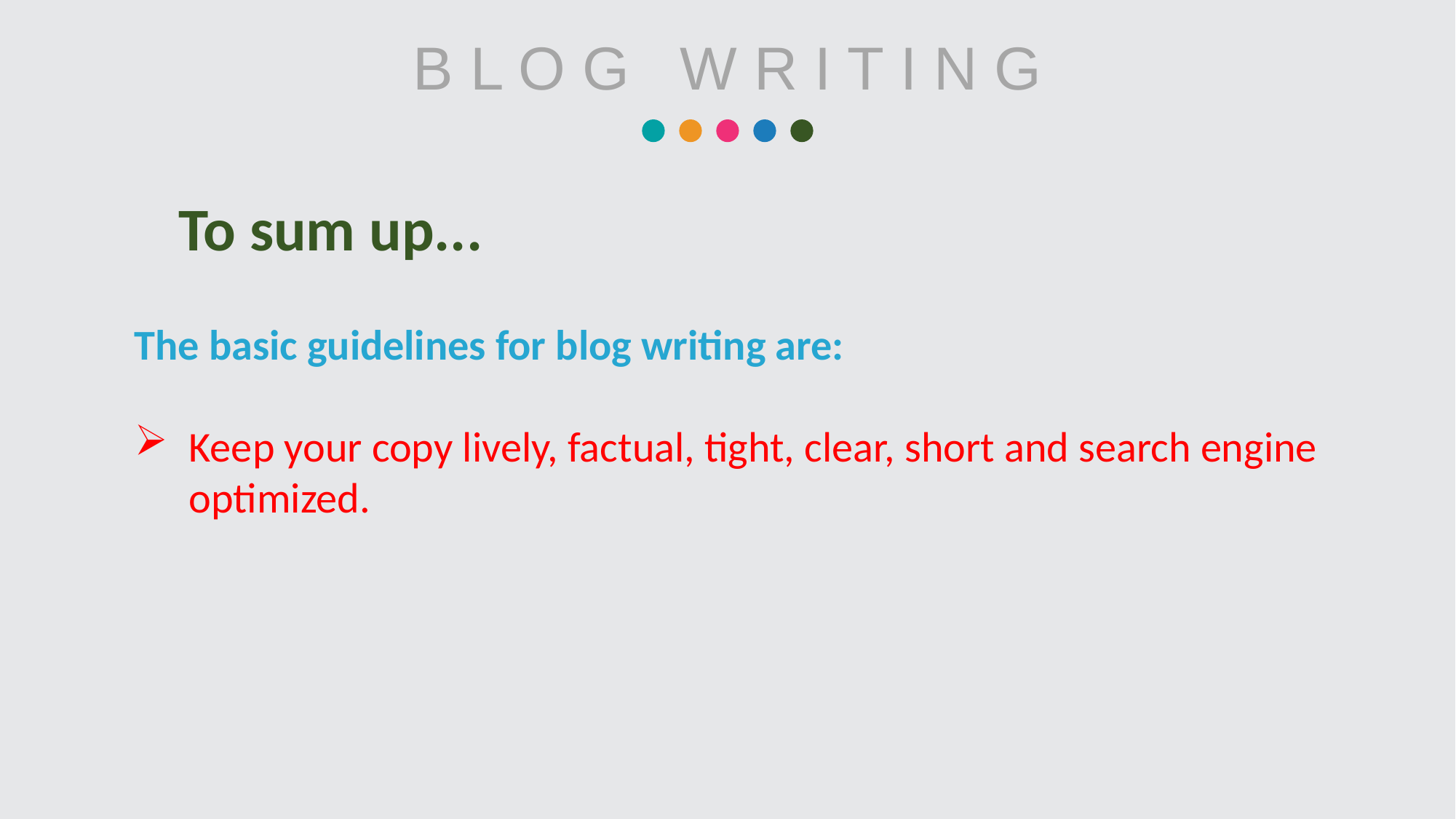

B L O G   W R I T I N G

To sum up...
The basic guidelines for blog writing are:

Keep your copy lively, factual, tight, clear, short and search engine optimized.